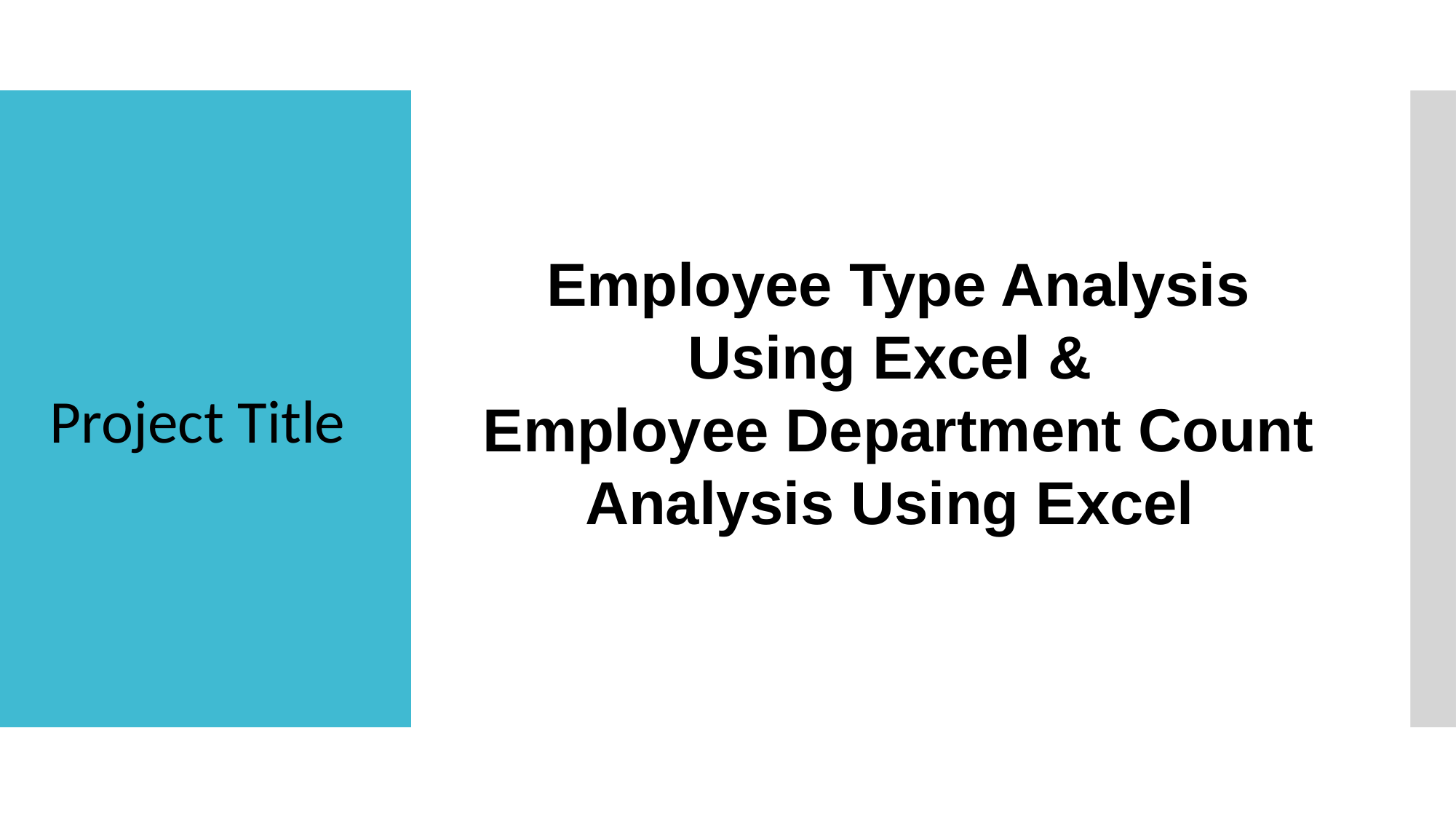

Employee Type Analysis Using Excel &
Employee Department Count Analysis Using Excel

Project Title